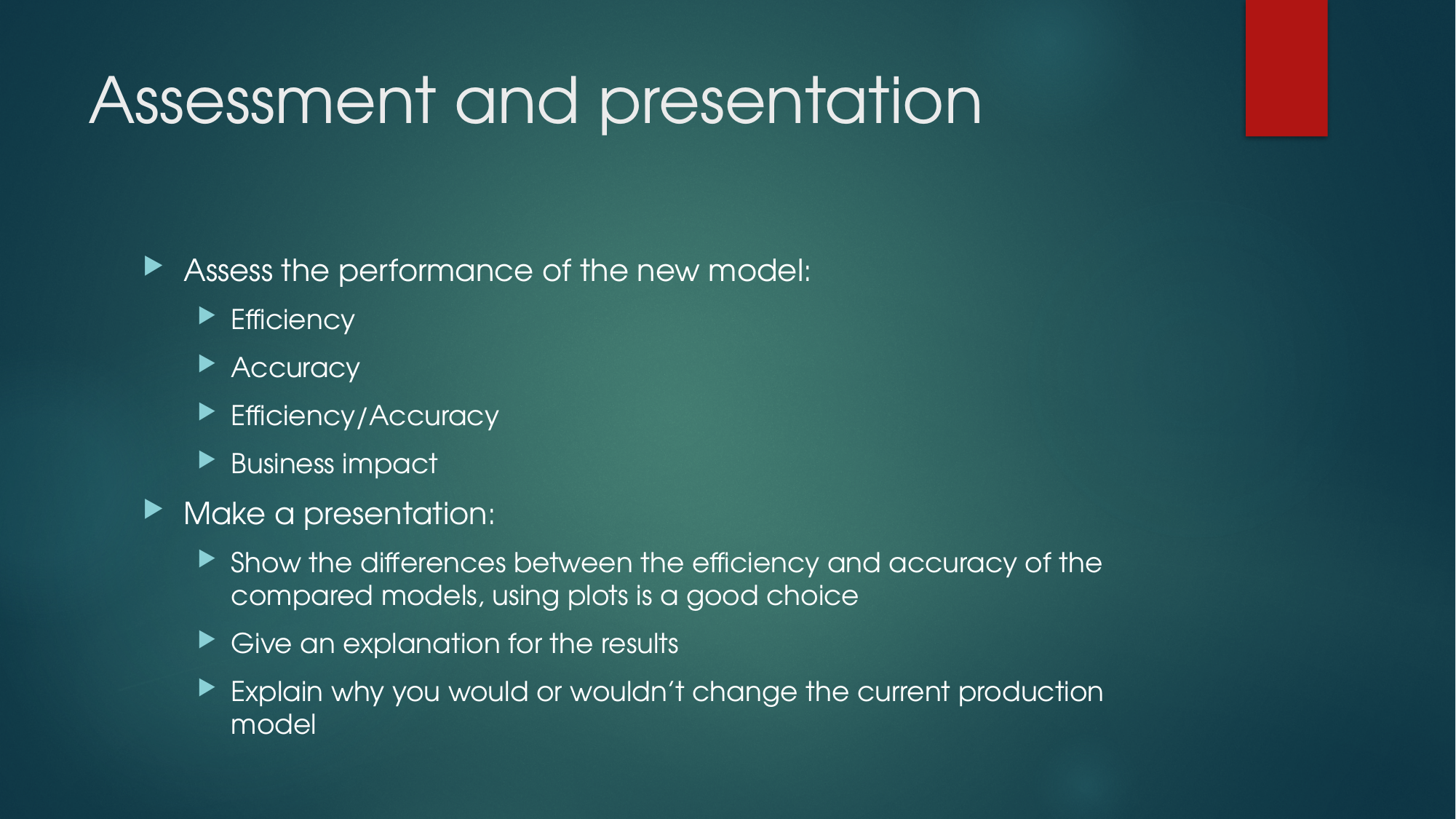

# Assessment and presentation
Assess the performance of the new model:
Efficiency
Accuracy
Efficiency/Accuracy
Business impact
Make a presentation:
Show the differences between the efficiency and accuracy of the compared models, using plots is a good choice
Give an explanation for the results
Explain why you would or wouldn’t change the current production model